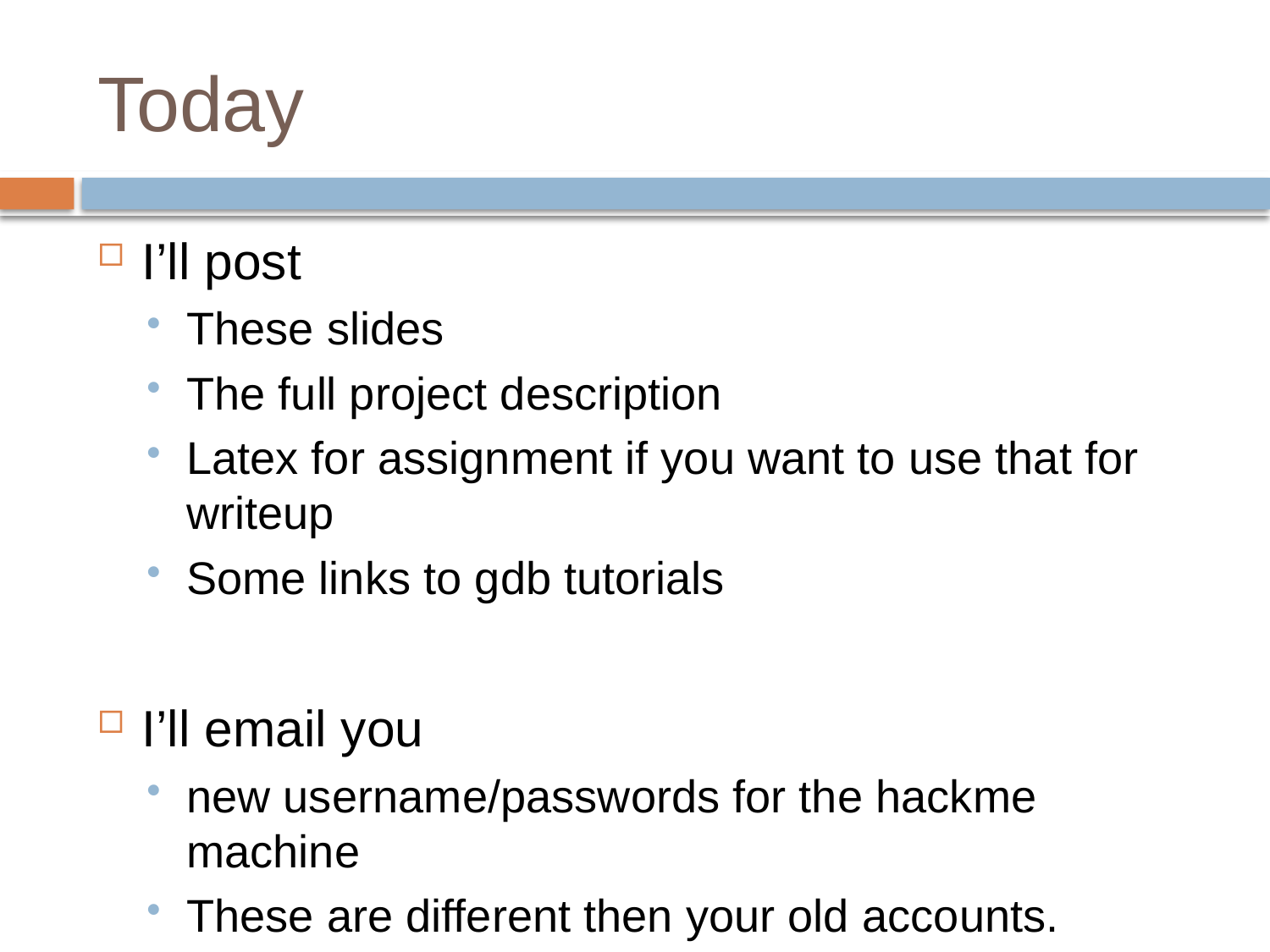

# Today
I’ll post
These slides
The full project description
Latex for assignment if you want to use that for writeup
Some links to gdb tutorials

I’ll email you
new username/passwords for the hackme machine
These are different then your old accounts.